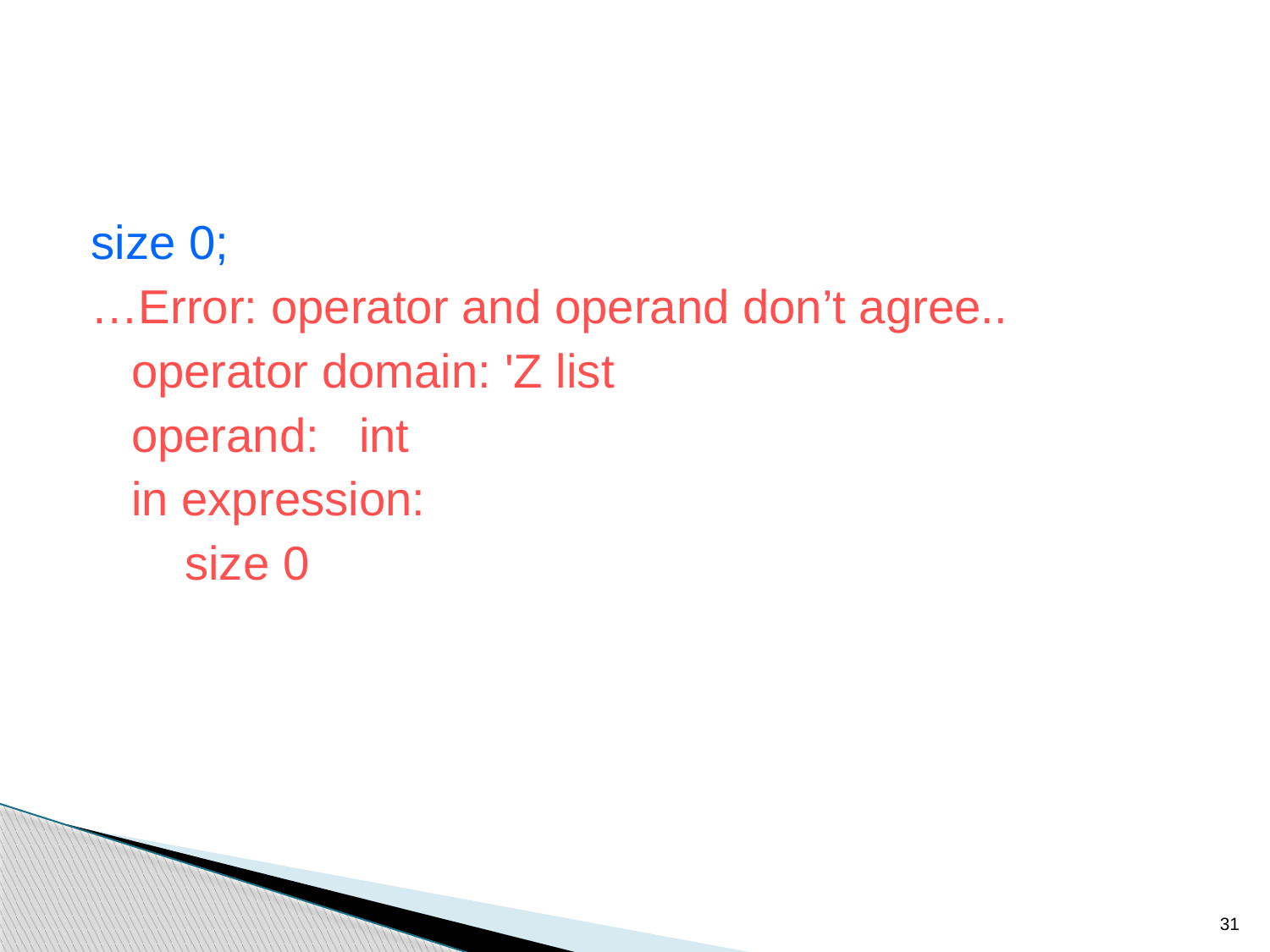

size 0;
…Error: operator and operand don’t agree..
   operator domain: 'Z list
   operand:   int
   in expression:
       size 0

31